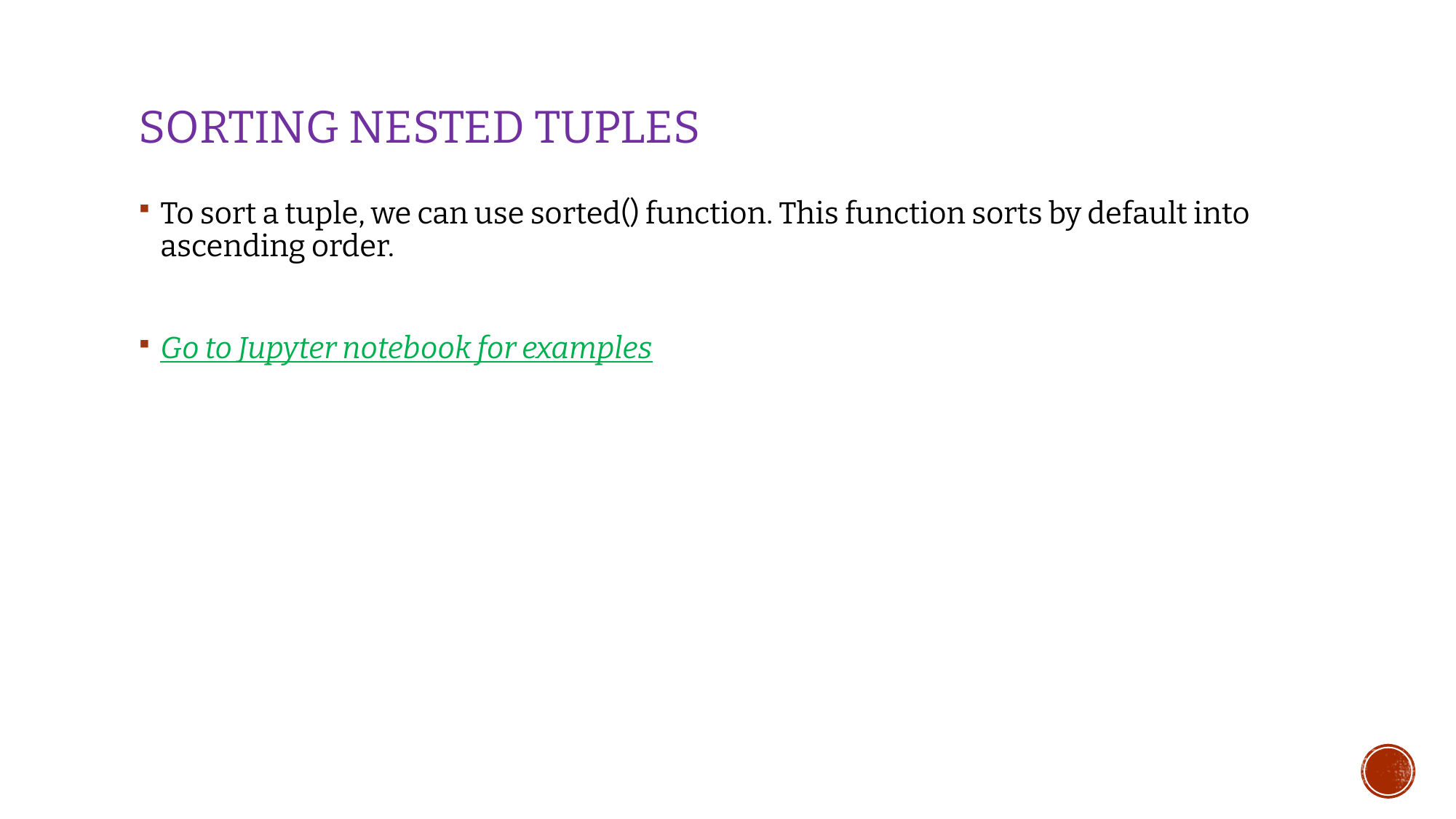

# Sorting Nested Tuples
To sort a tuple, we can use sorted() function. This function sorts by default into ascending order.

Go to Jupyter notebook for examples